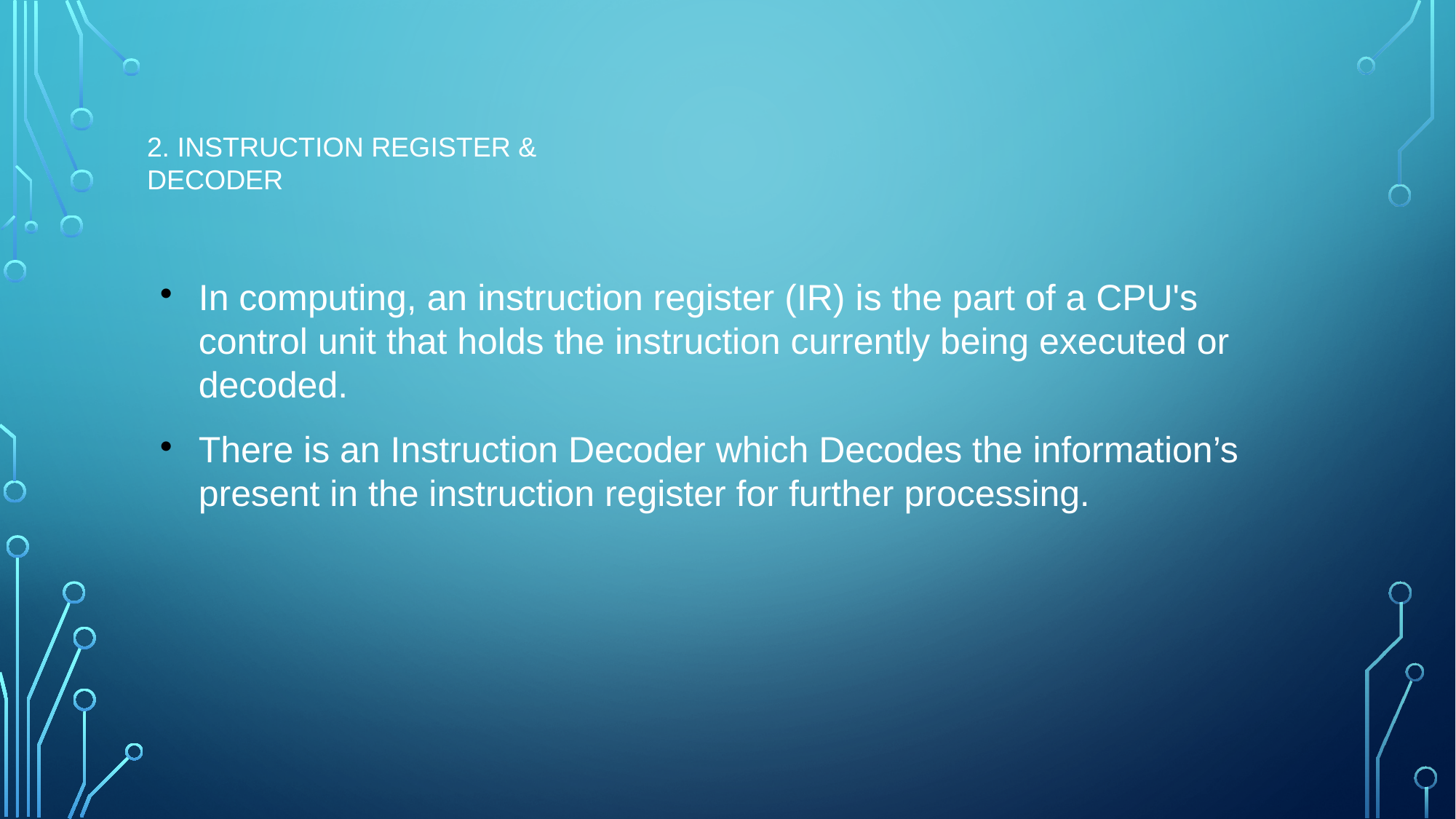

2. INSTRUCTION REGISTER &
DECODER
In computing, an instruction register (IR) is the part of a CPU's control unit that holds the instruction currently being executed or decoded.
There is an Instruction Decoder which Decodes the information’s present in the instruction register for further processing.